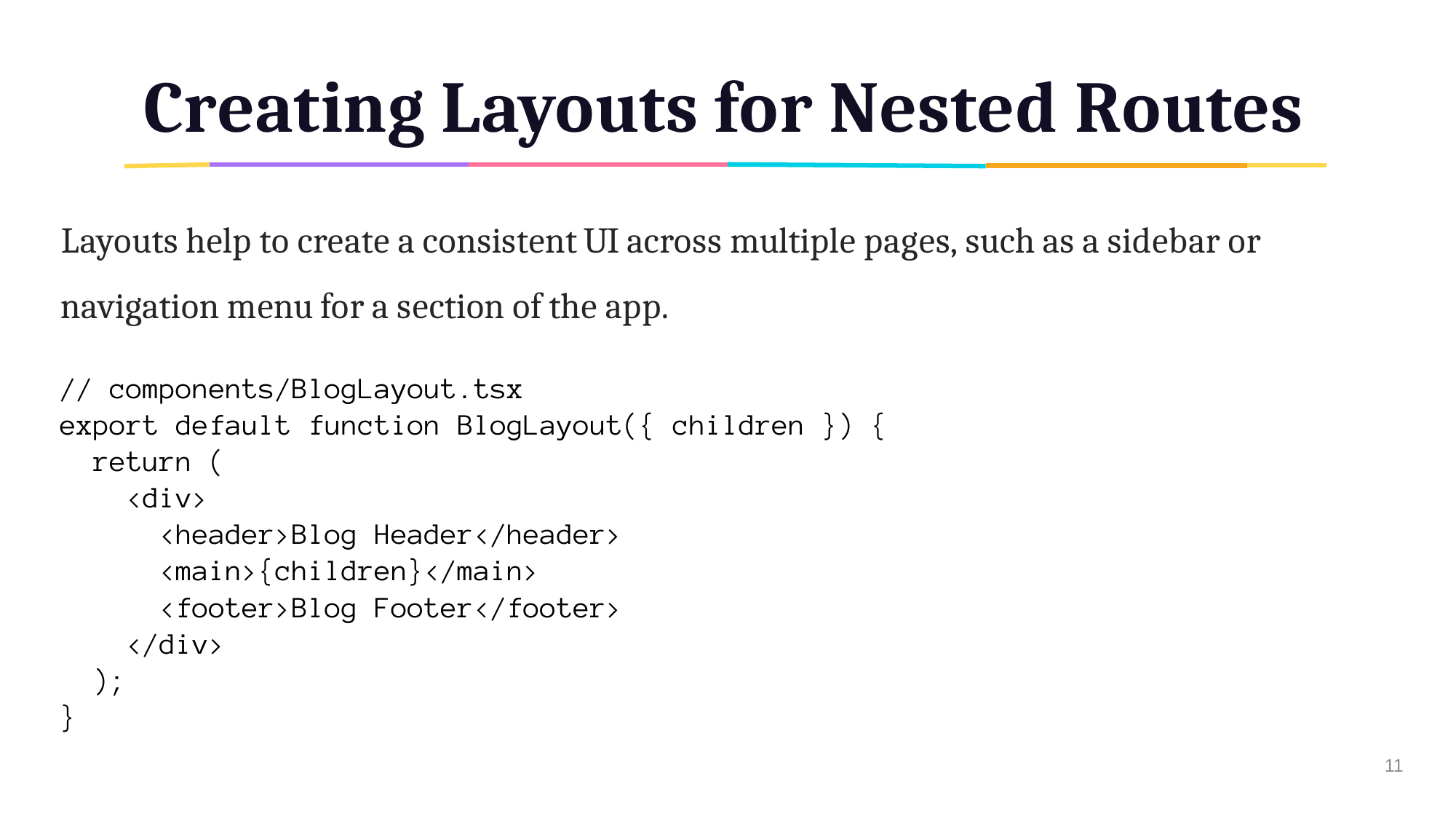

# Creating Layouts for Nested Routes
Layouts help to create a consistent UI across multiple pages, such as a sidebar or navigation menu for a section of the app.
// components/BlogLayout.tsx
export default function BlogLayout({ children }) {
  return (
    <div>
      <header>Blog Header</header>
      <main>{children}</main>
      <footer>Blog Footer</footer>
    </div>
  );
}
11